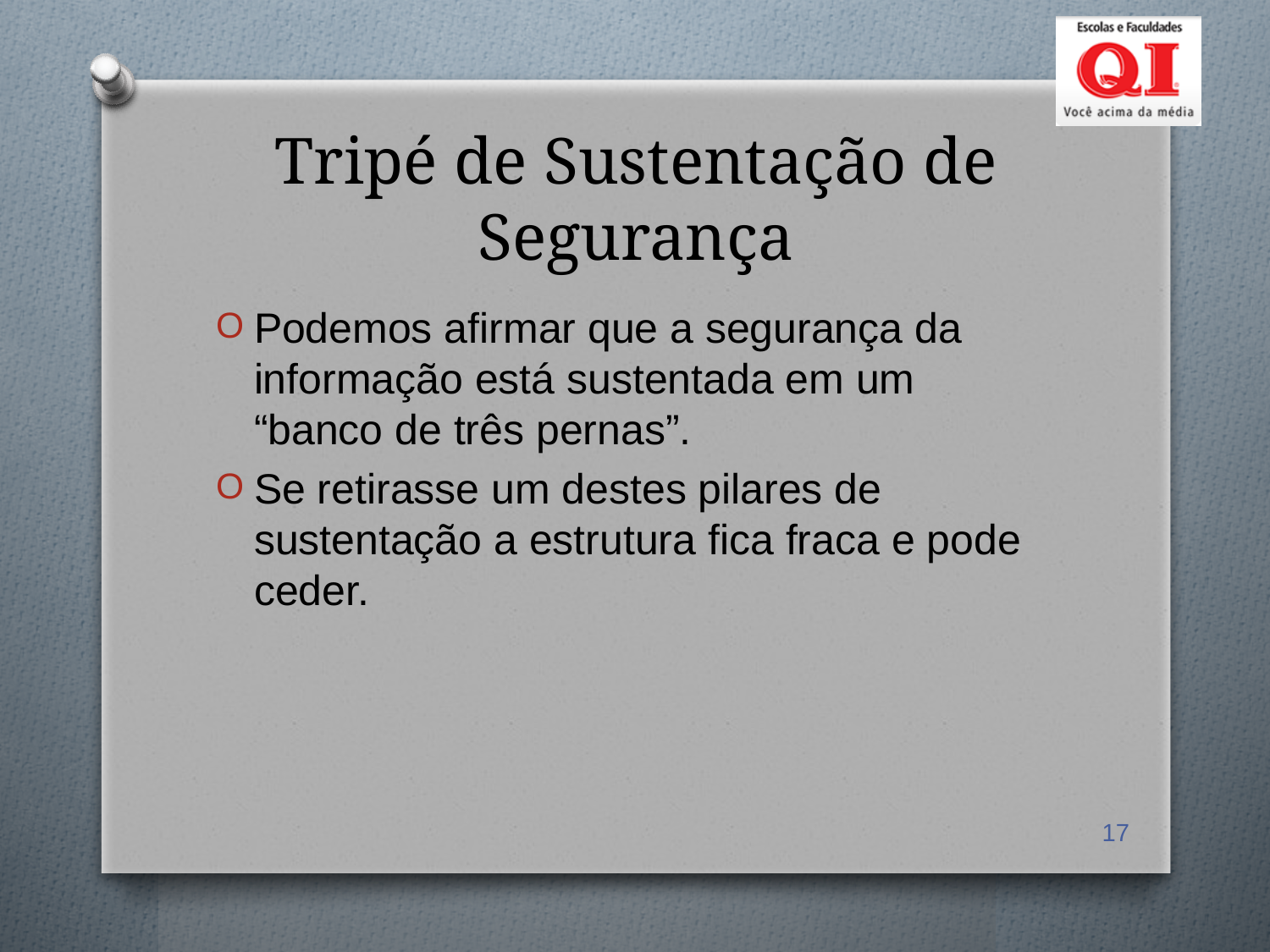

# Tripé de Sustentação de Segurança
Podemos afirmar que a segurança da informação está sustentada em um “banco de três pernas”.
Se retirasse um destes pilares de sustentação a estrutura fica fraca e pode ceder.

17